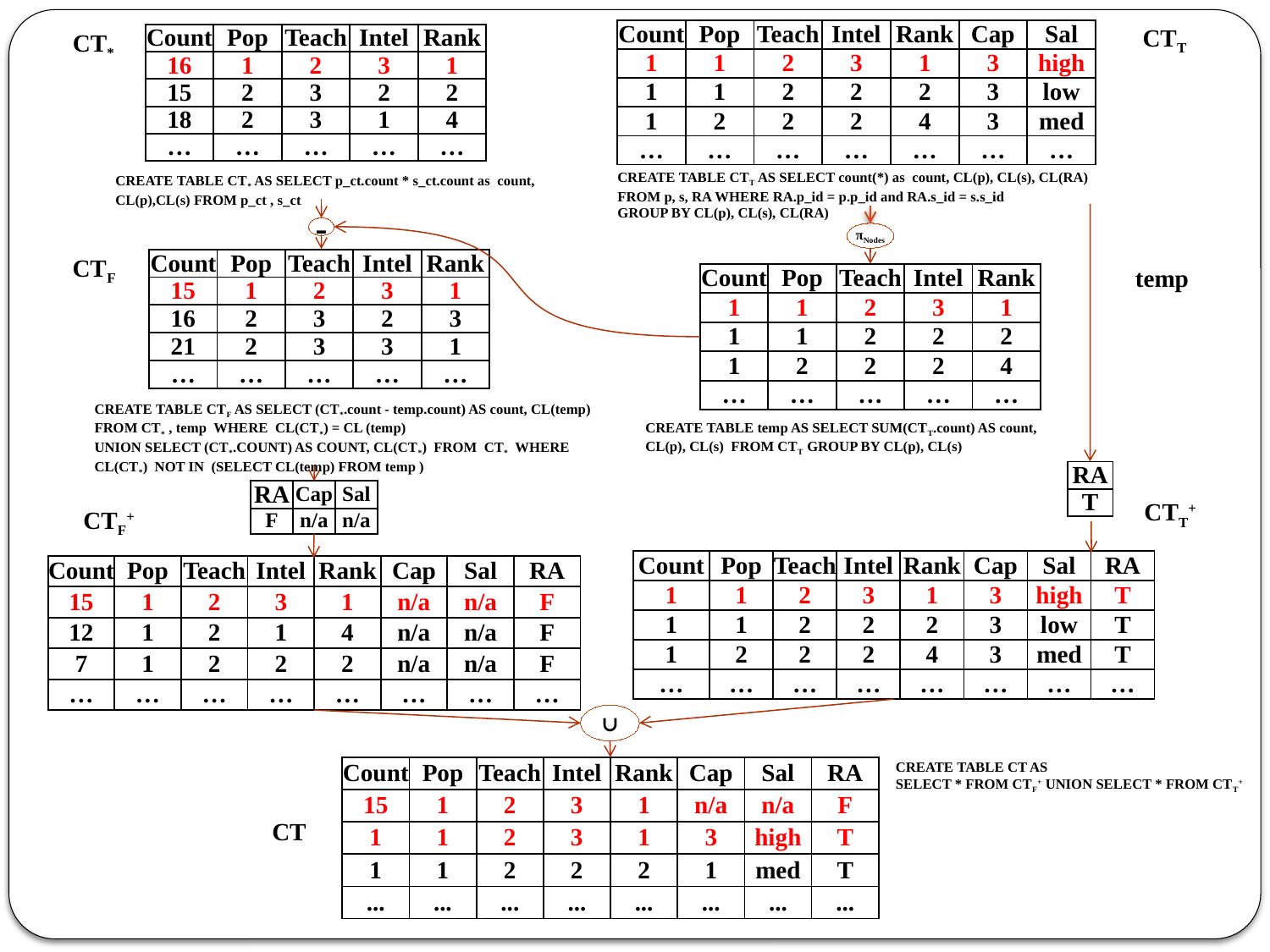

CTT
| Count | Pop | Teach | Intel | Rank | Cap | Sal |
| --- | --- | --- | --- | --- | --- | --- |
| 1 | 1 | 2 | 3 | 1 | 3 | high |
| 1 | 1 | 2 | 2 | 2 | 3 | low |
| 1 | 2 | 2 | 2 | 4 | 3 | med |
| … | … | … | … | … | … | … |
CT*
| Count | Pop | Teach | Intel | Rank |
| --- | --- | --- | --- | --- |
| 16 | 1 | 2 | 3 | 1 |
| 15 | 2 | 3 | 2 | 2 |
| 18 | 2 | 3 | 1 | 4 |
| … | … | … | … | … |
CREATE TABLE CTT AS SELECT count(*) as  count, CL(p), CL(s), CL(RA) FROM p, s, RA WHERE RA.p_id = p.p_id and RA.s_id = s.s_id
GROUP BY CL(p), CL(s), CL(RA)
CREATE TABLE CT* AS SELECT p_ct.count * s_ct.count as  count, CL(p),CL(s) FROM p_ct , s_ct
-
πNodes
CTF
| Count | Pop | Teach | Intel | Rank |
| --- | --- | --- | --- | --- |
| 15 | 1 | 2 | 3 | 1 |
| 16 | 2 | 3 | 2 | 3 |
| 21 | 2 | 3 | 3 | 1 |
| … | … | … | … | … |
temp
| Count | Pop | Teach | Intel | Rank |
| --- | --- | --- | --- | --- |
| 1 | 1 | 2 | 3 | 1 |
| 1 | 1 | 2 | 2 | 2 |
| 1 | 2 | 2 | 2 | 4 |
| … | … | … | … | … |
CREATE TABLE CTF AS SELECT (CT*.count - temp.count) AS count, CL(temp)
FROM CT* , temp  WHERE  CL(CT*) = CL (temp)
UNION SELECT (CT*.COUNT) AS COUNT, CL(CT*)  FROM  CT*  WHERE
CL(CT*)  NOT IN  (SELECT CL(temp) FROM temp )
CREATE TABLE temp AS SELECT SUM(CTT.count) AS count,
CL(p), CL(s)  FROM CTT  GROUP BY CL(p), CL(s)
| RA |
| --- |
| T |
| RA | Cap | Sal |
| --- | --- | --- |
| F | n/a | n/a |
CTT+
CTF+
| Count | Pop | Teach | Intel | Rank | Cap | Sal | RA |
| --- | --- | --- | --- | --- | --- | --- | --- |
| 1 | 1 | 2 | 3 | 1 | 3 | high | T |
| 1 | 1 | 2 | 2 | 2 | 3 | low | T |
| 1 | 2 | 2 | 2 | 4 | 3 | med | T |
| … | … | … | … | … | … | … | … |
| Count | Pop | Teach | Intel | Rank | Cap | Sal | RA |
| --- | --- | --- | --- | --- | --- | --- | --- |
| 15 | 1 | 2 | 3 | 1 | n/a | n/a | F |
| 12 | 1 | 2 | 1 | 4 | n/a | n/a | F |
| 7 | 1 | 2 | 2 | 2 | n/a | n/a | F |
| … | … | … | … | … | … | … | … |
∪
CREATE TABLE CT AS
SELECT * FROM CTF+ UNION SELECT * FROM CTT+
| Count | Pop | Teach | Intel | Rank | Cap | Sal | RA |
| --- | --- | --- | --- | --- | --- | --- | --- |
| 15 | 1 | 2 | 3 | 1 | n/a | n/a | F |
| 1 | 1 | 2 | 3 | 1 | 3 | high | T |
| 1 | 1 | 2 | 2 | 2 | 1 | med | T |
| ... | ... | ... | ... | ... | ... | ... | ... |
CT